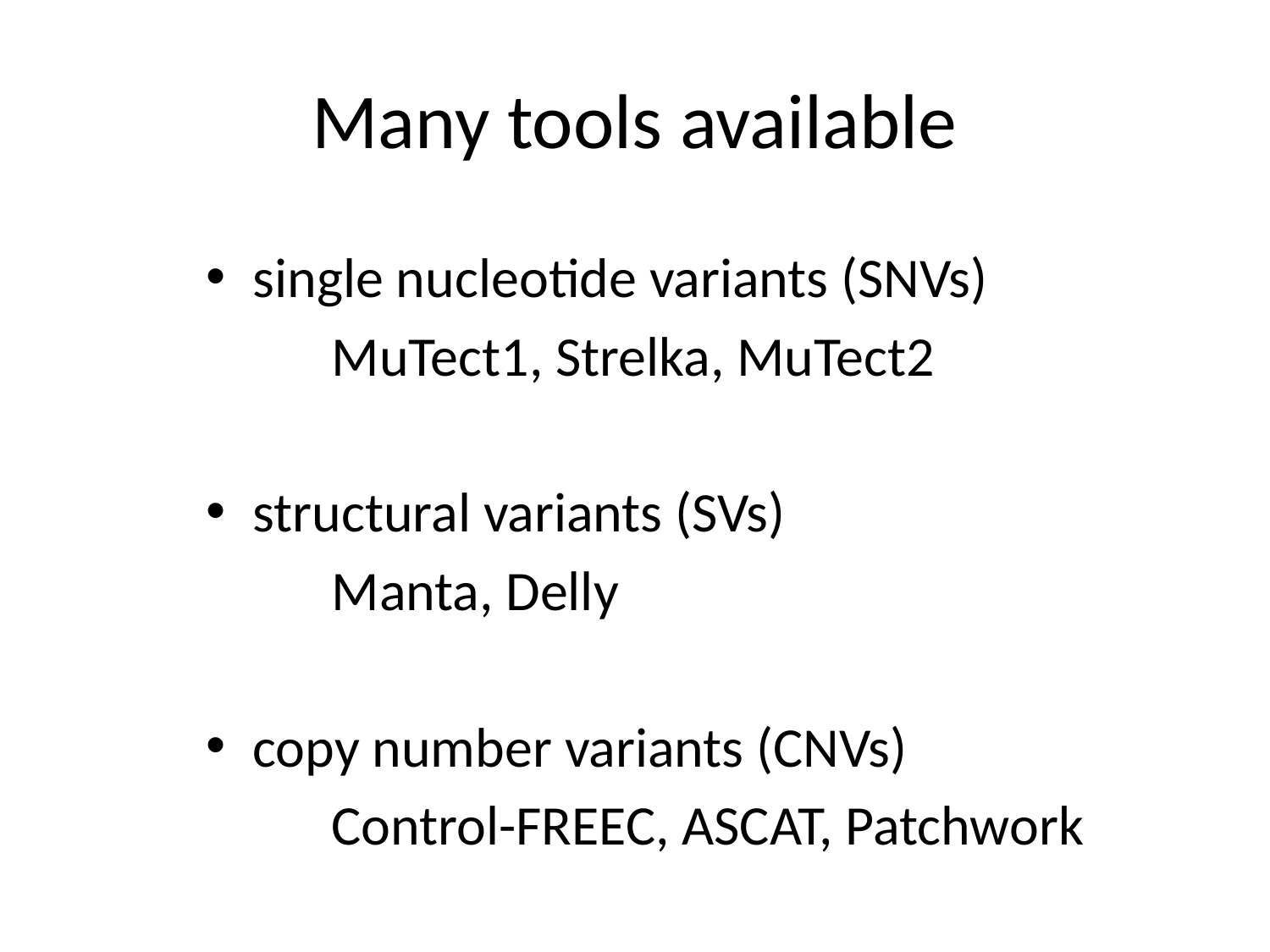

# Many tools available
single nucleotide variants (SNVs)
	MuTect1, Strelka, MuTect2

structural variants (SVs)
	Manta, Delly

copy number variants (CNVs)
	Control-FREEC, ASCAT, Patchwork